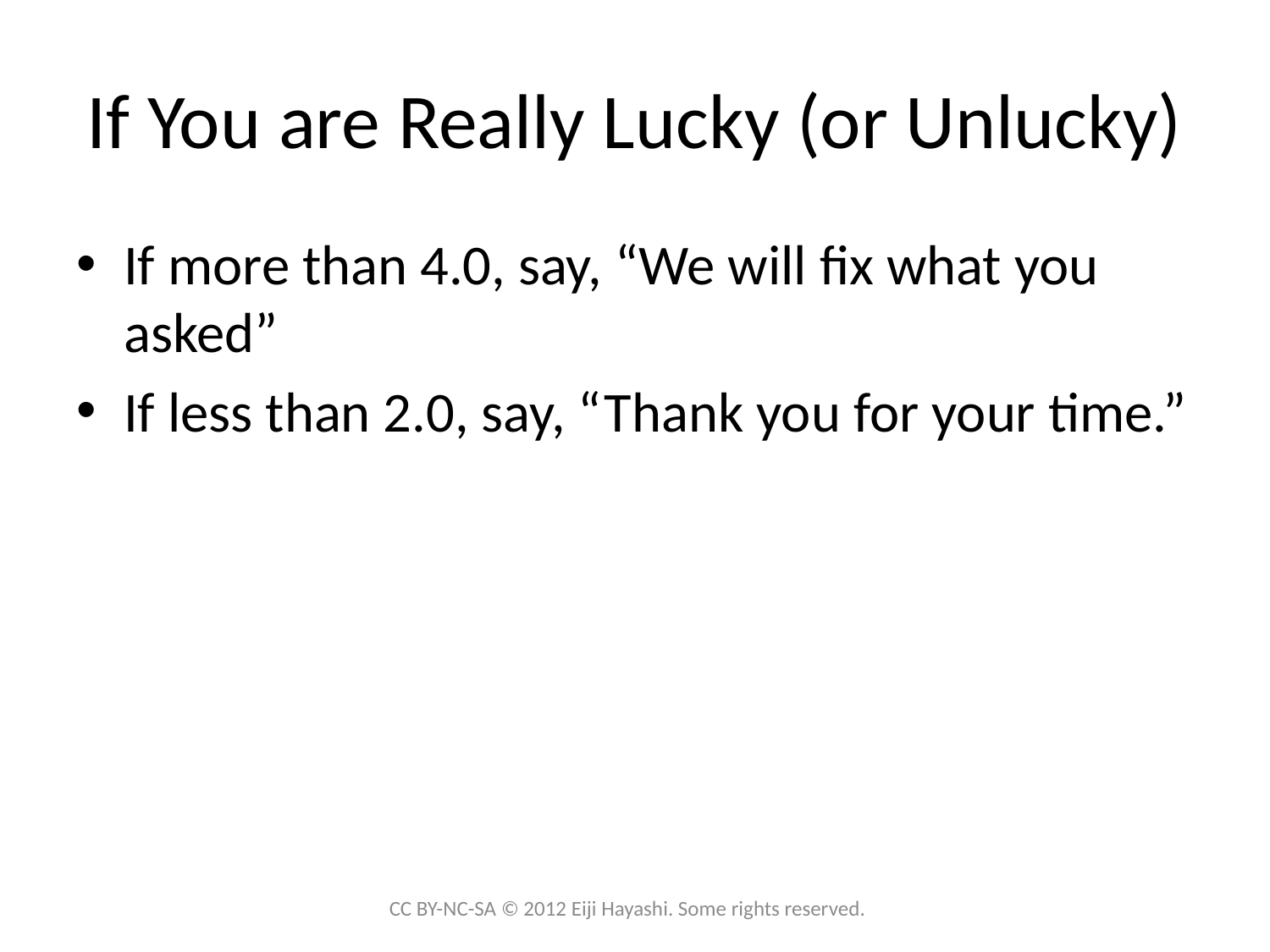

# If You are Really Lucky (or Unlucky)
If more than 4.0, say, “We will fix what you asked”
If less than 2.0, say, “Thank you for your time.”
CC BY-NC-SA © 2012 Eiji Hayashi. Some rights reserved.